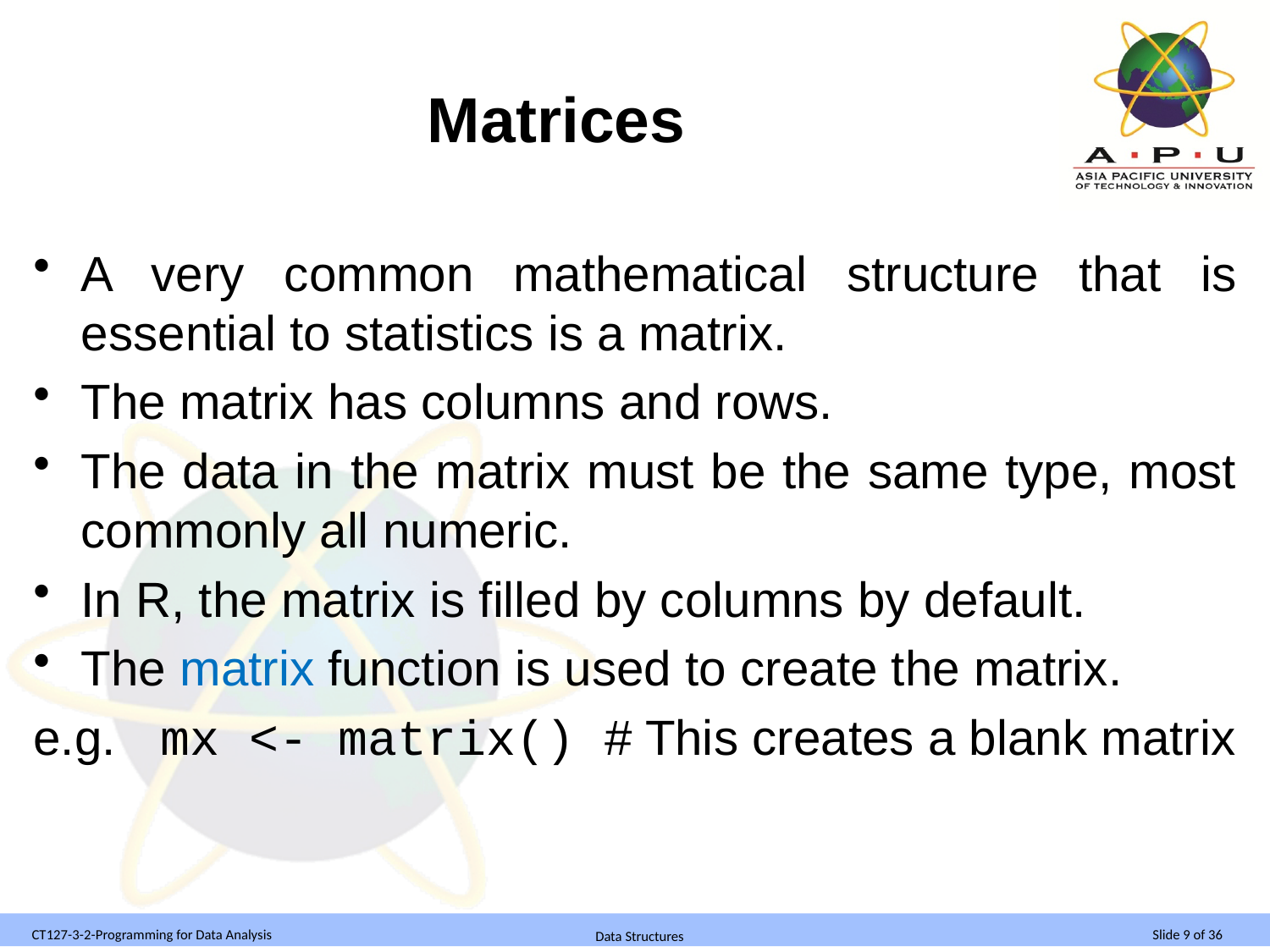

# Matrices
A very common mathematical structure that is essential to statistics is a matrix.
The matrix has columns and rows.
The data in the matrix must be the same type, most commonly all numeric.
In R, the matrix is filled by columns by default.
The matrix function is used to create the matrix.
e.g.	mx <- matrix() # This creates a blank matrix